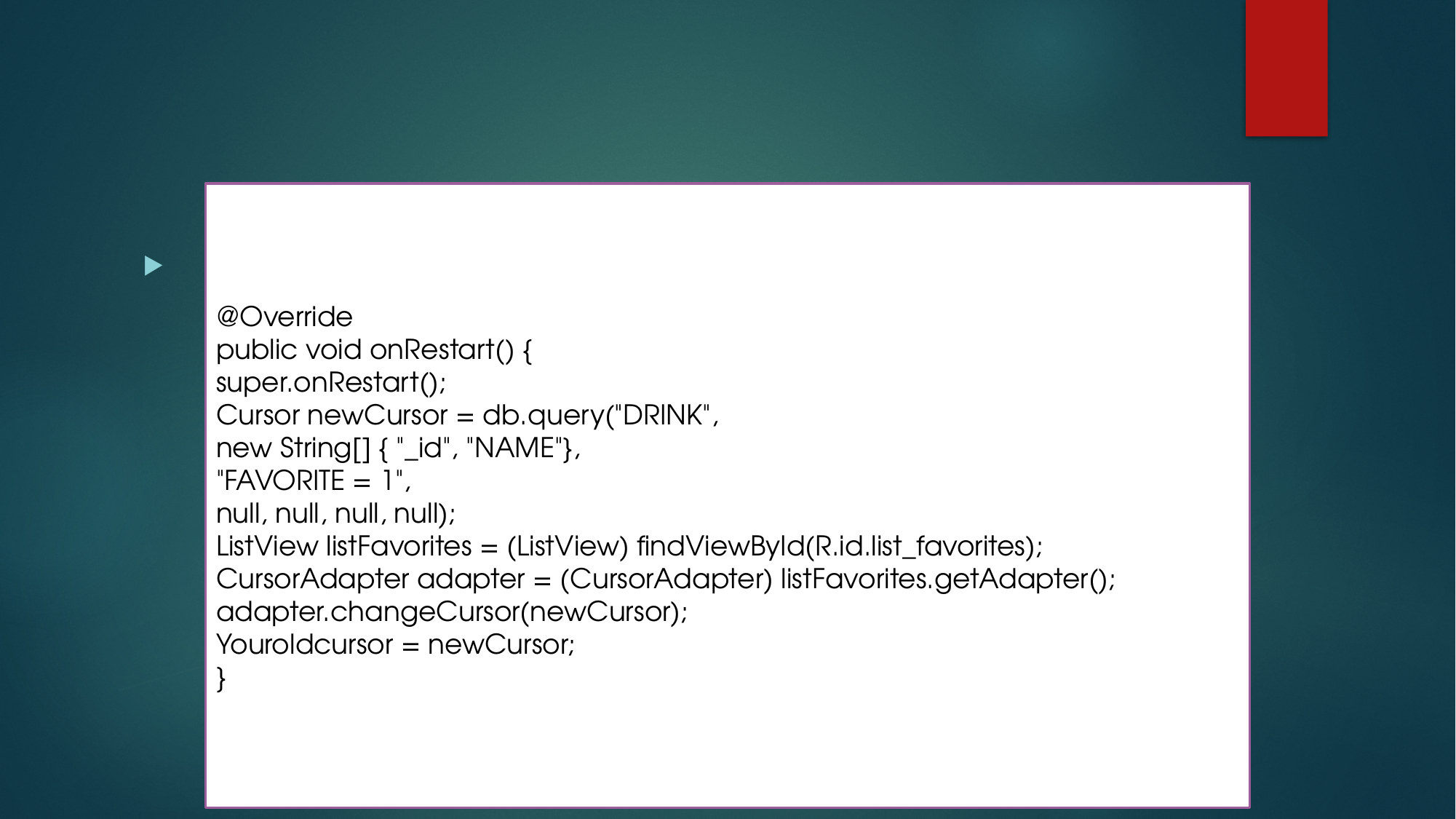

#
@Override
public void onRestart() {
super.onRestart();
Cursor newCursor = db.query("DRINK",
new String[] { "_id", "NAME"},
"FAVORITE = 1",
null, null, null, null);
ListView listFavorites = (ListView) findViewById(R.id.list_favorites);
CursorAdapter adapter = (CursorAdapter) listFavorites.getAdapter();
adapter.changeCursor(newCursor);
Youroldcursor = newCursor;
}